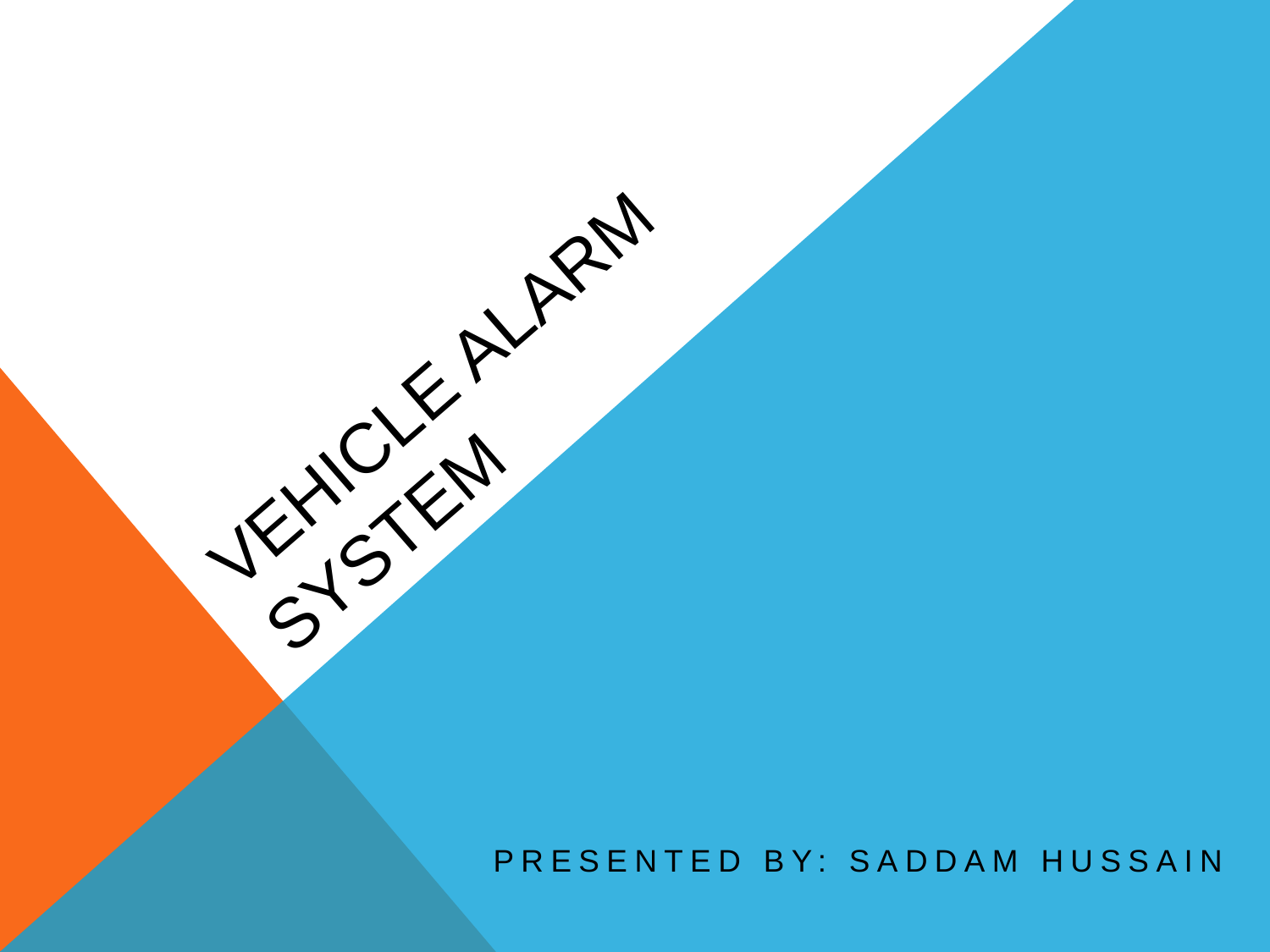

# Vehicle Alarm System
Presented By: Saddam Hussain